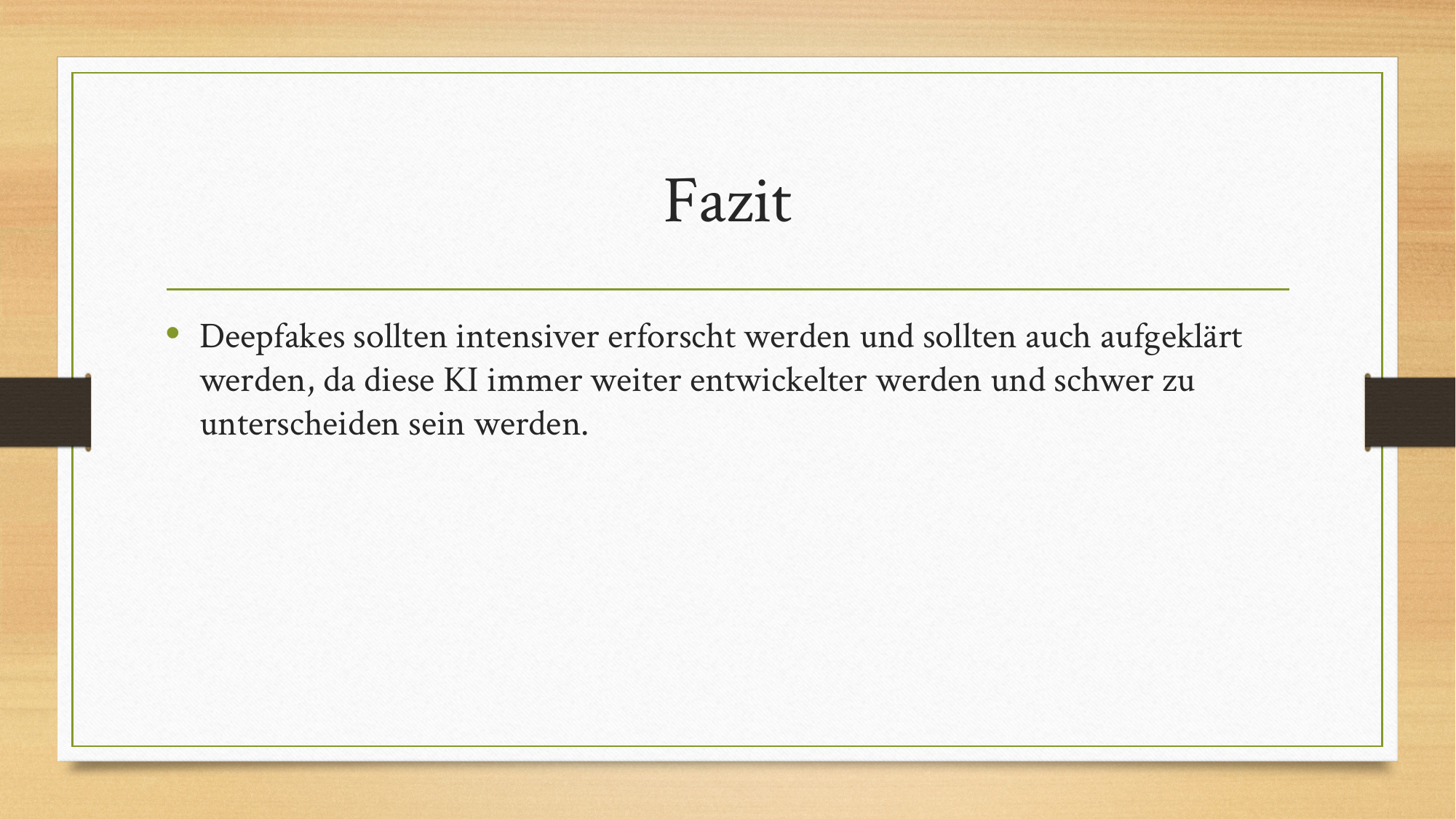

# Fazit
Deepfakes sollten intensiver erforscht werden und sollten auch aufgeklärt werden, da diese KI immer weiter entwickelter werden und schwer zu unterscheiden sein werden.